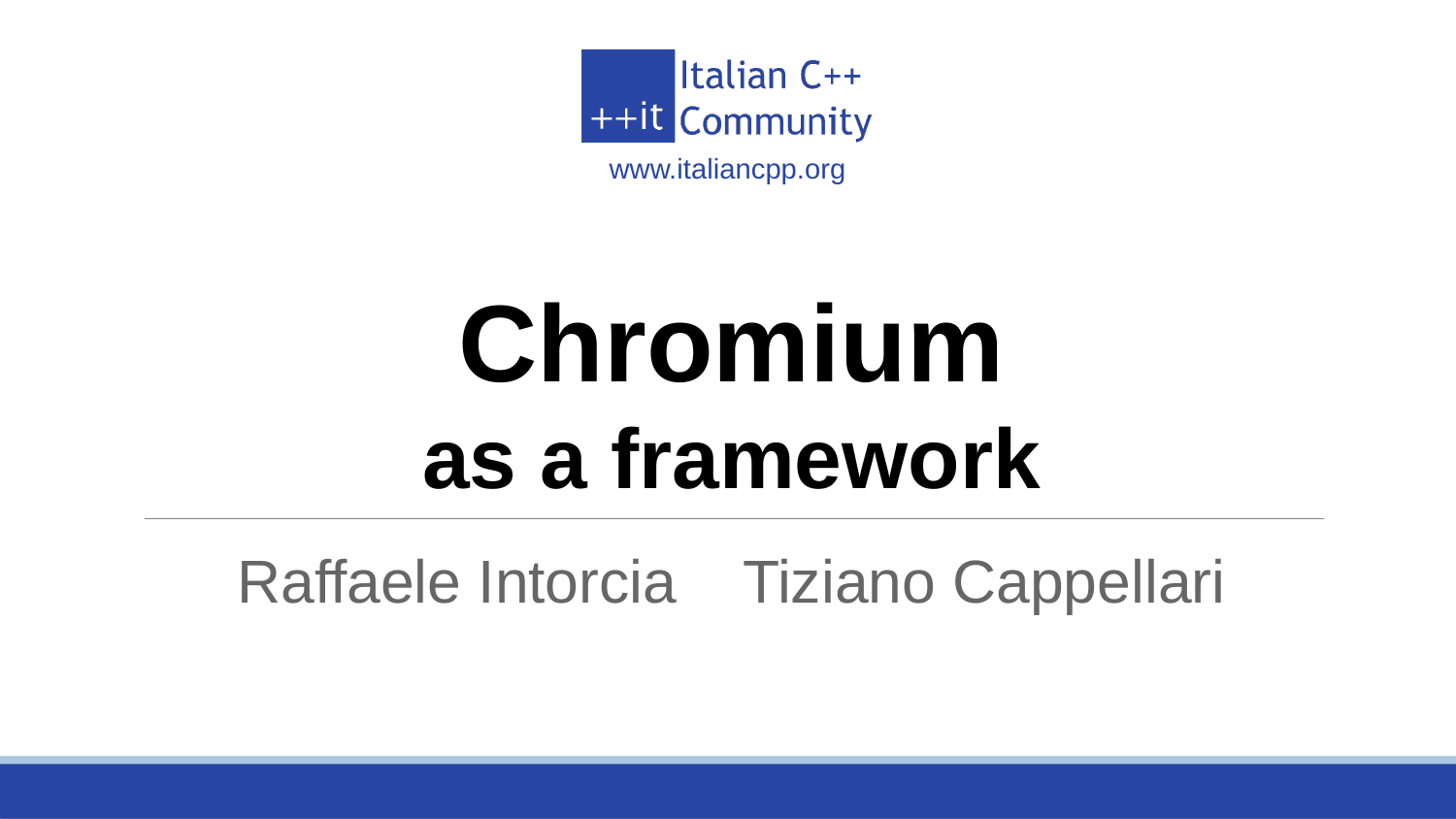

# Chromium as a framework
Raffaele Intorcia    Tiziano Cappellari